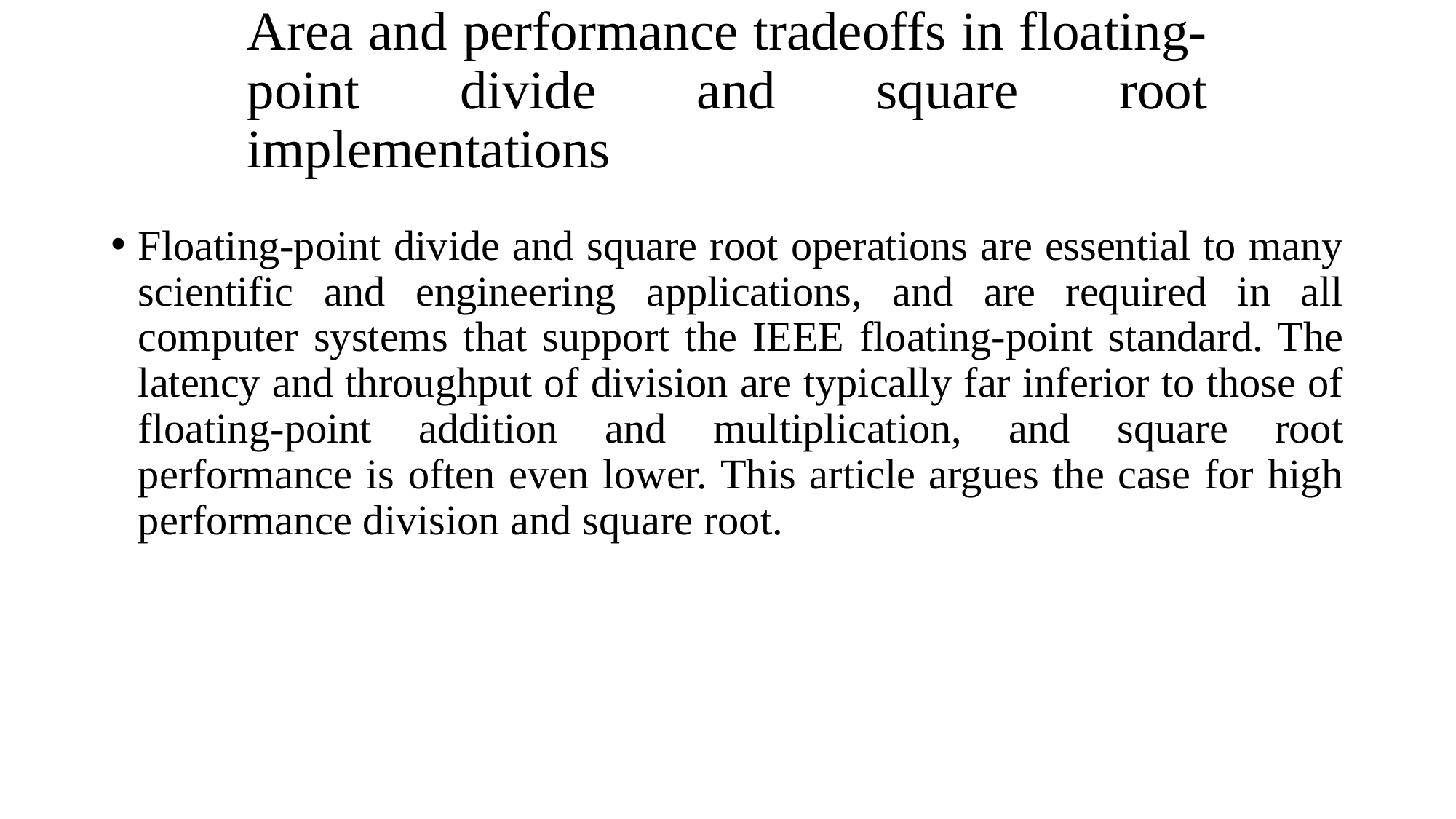

# Area and performance tradeoffs in floating-point divide and square root implementations
Floating-point divide and square root operations are essential to many scientific and engineering applications, and are required in all computer systems that support the IEEE floating-point standard. The latency and throughput of division are typically far inferior to those of floating-point addition and multiplication, and square root performance is often even lower. This article argues the case for high performance division and square root.